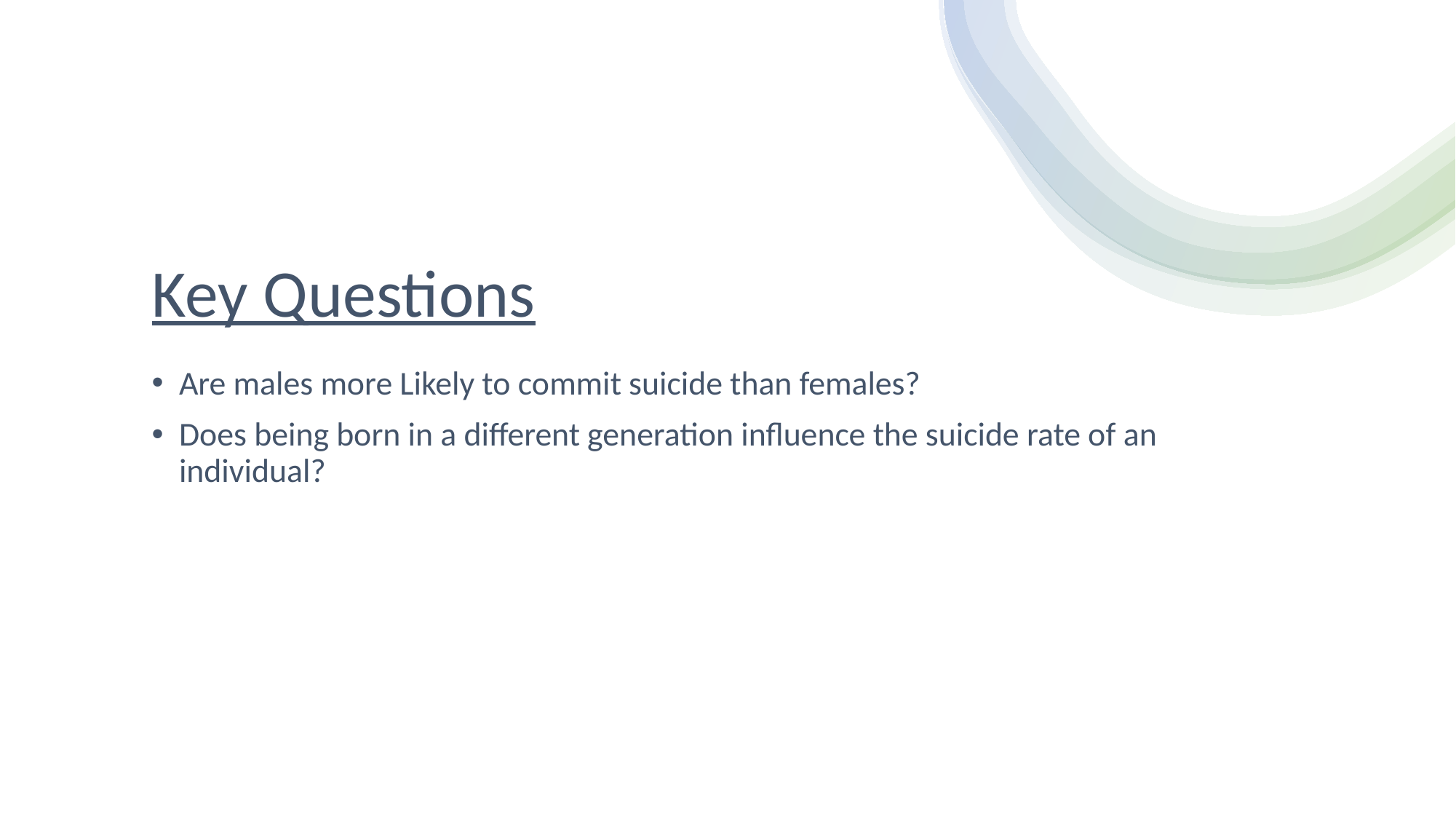

# Key Questions
Are males more Likely to commit suicide than females?
Does being born in a different generation influence the suicide rate of an individual?